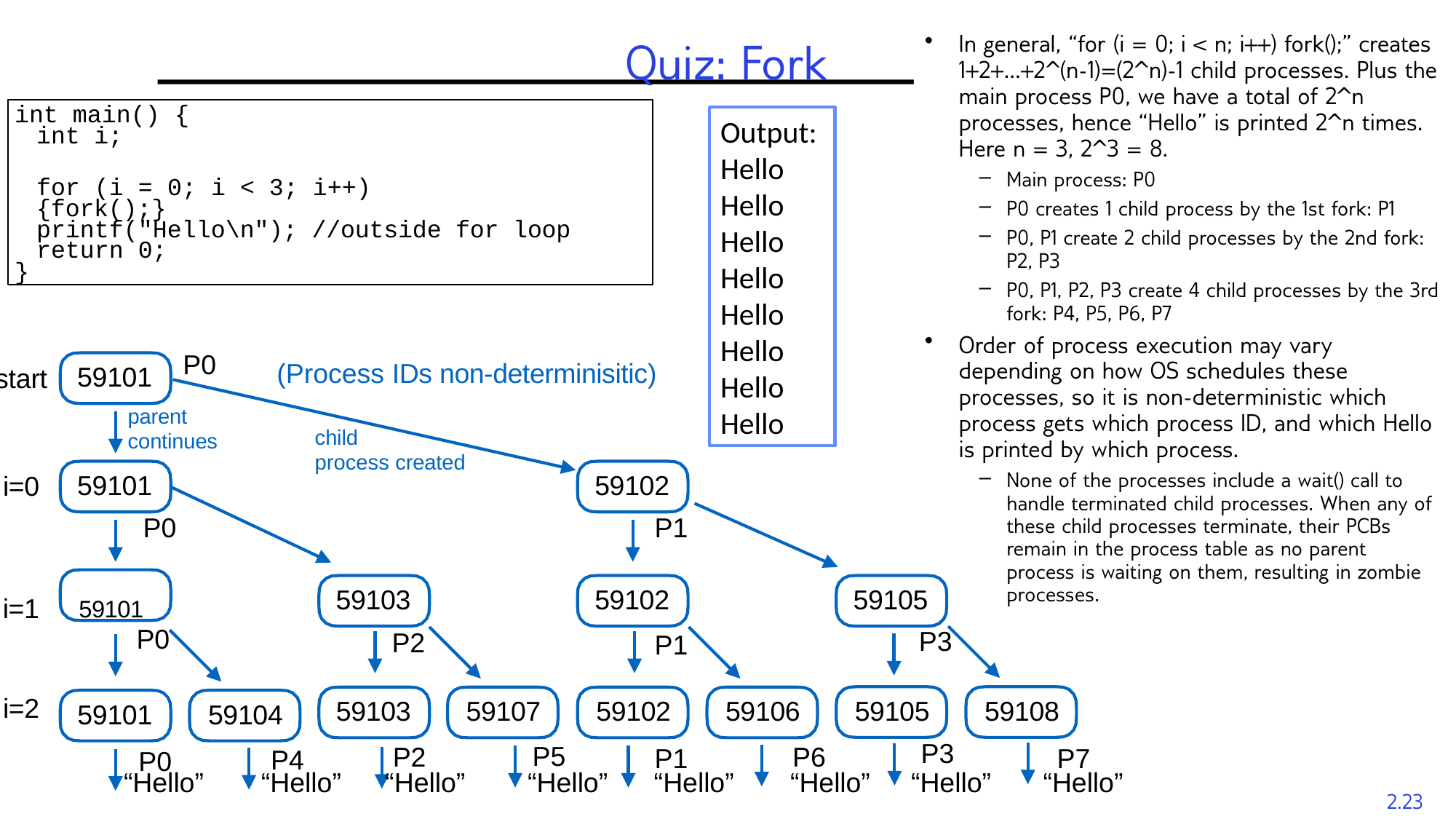

In general, “for (i = 0; i < n; i++) fork();” creates 1+2+…+2^(n-1)=(2^n)-1 child processes. Plus the main process P0, we have a total of 2^n processes, hence “Hello” is printed 2^n times. Here n = 3, 2^3 = 8.
Main process: P0
P0 creates 1 child process by the 1st fork: P1
P0, P1 create 2 child processes by the 2nd fork: P2, P3
P0, P1, P2, P3 create 4 child processes by the 3rd fork: P4, P5, P6, P7
Order of process execution may vary depending on how OS schedules these processes, so it is non-deterministic which process gets which process ID, and which Hello is printed by which process.
None of the processes include a wait() call to handle terminated child processes. When any of these child processes terminate, their PCBs remain in the process table as no parent process is waiting on them, resulting in zombie processes.
# Quiz: Fork
int main() {
int i;

for (i = 0; i < 3; i++)
{fork();}
printf("Hello\n"); //outside for loop
return 0;
}
Output:
Hello
Hello
Hello
Hello
Hello
Hello
Hello
Hello
P0
59101
parent continues
59101

(Process IDs non-determinisitic)
start

child
process created
59102
i=0
P0
P1

i=1	59101
59103
59102
59105
P0
P3
P2

P1

i=2

59103	59107	59102	59106	59105	59108
59101	59104
P3
P5
P2
P6
P1
P7
P4

P0

“Hello”
“Hello”
“Hello”
“Hello”
“Hello”
“Hello”
“Hello”
“Hello”